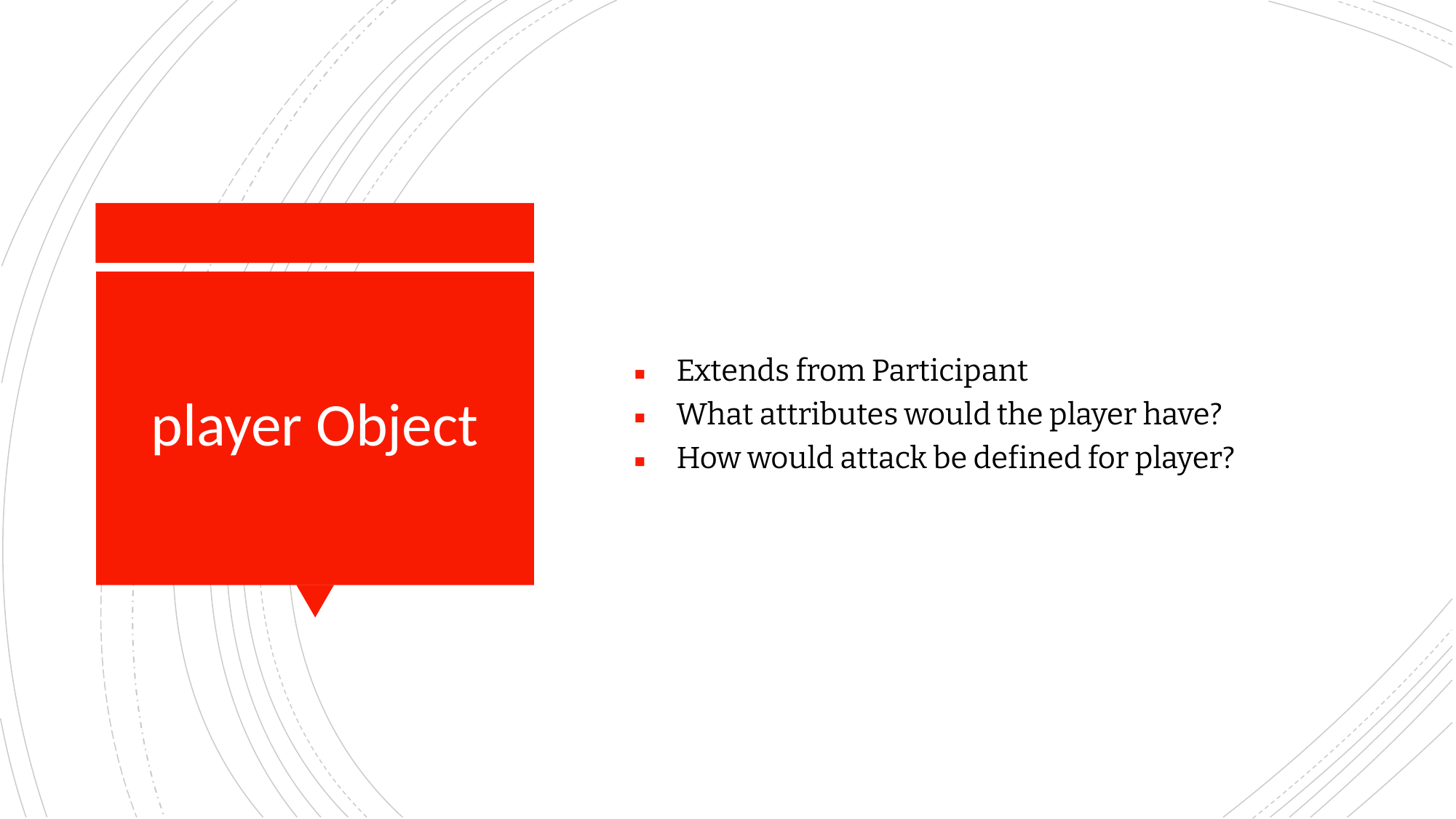

Extends from Participant
What attributes would the player have?
How would attack be defined for player?
# player Object